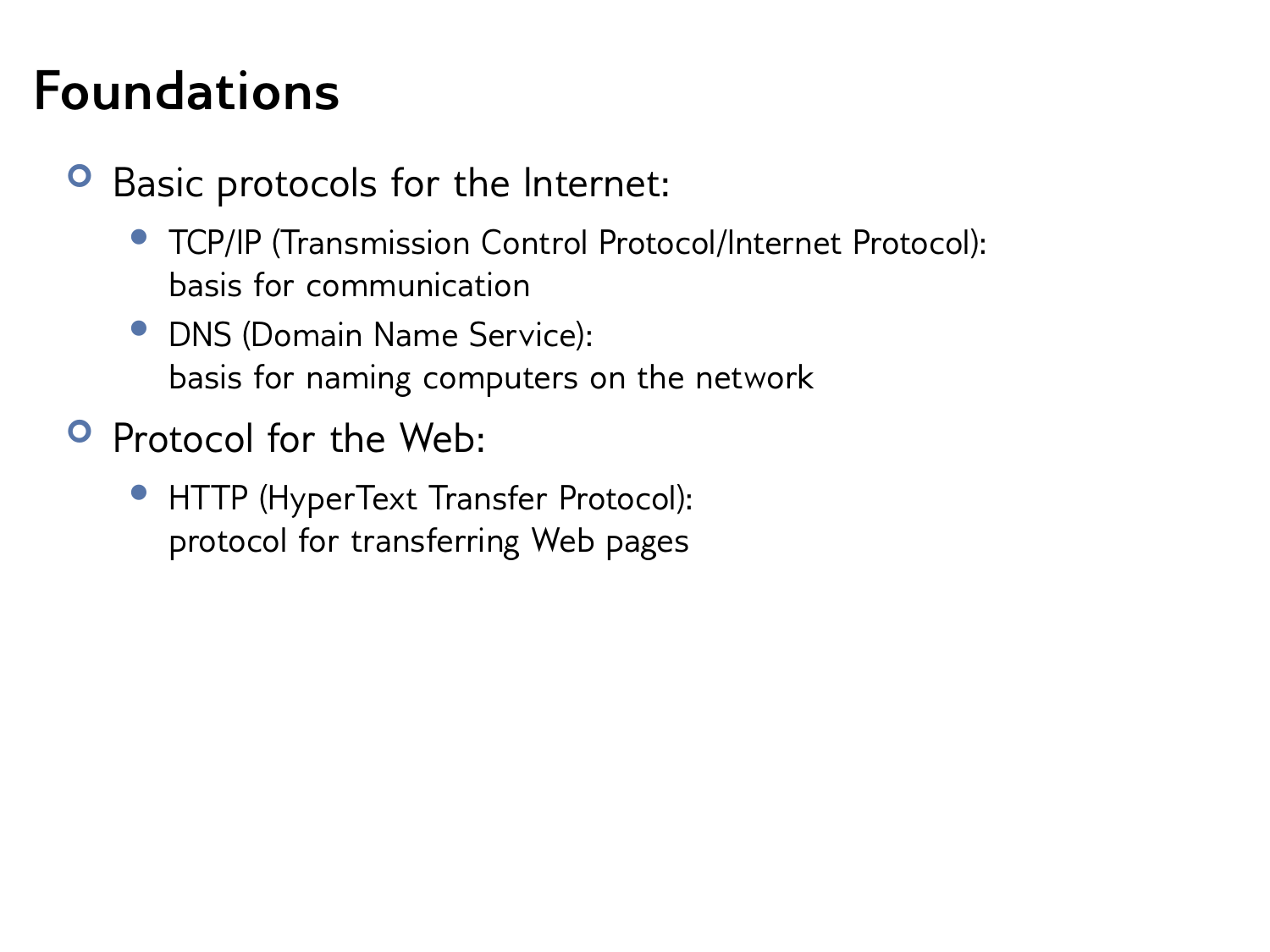

# Foundations
Basic protocols for the Internet:
TCP/IP (Transmission Control Protocol/Internet Protocol):
basis for communication
DNS (Domain Name Service):
basis for naming computers on the network
Protocol for the Web:
HTTP (HyperText Transfer Protocol):
protocol for transferring Web pages